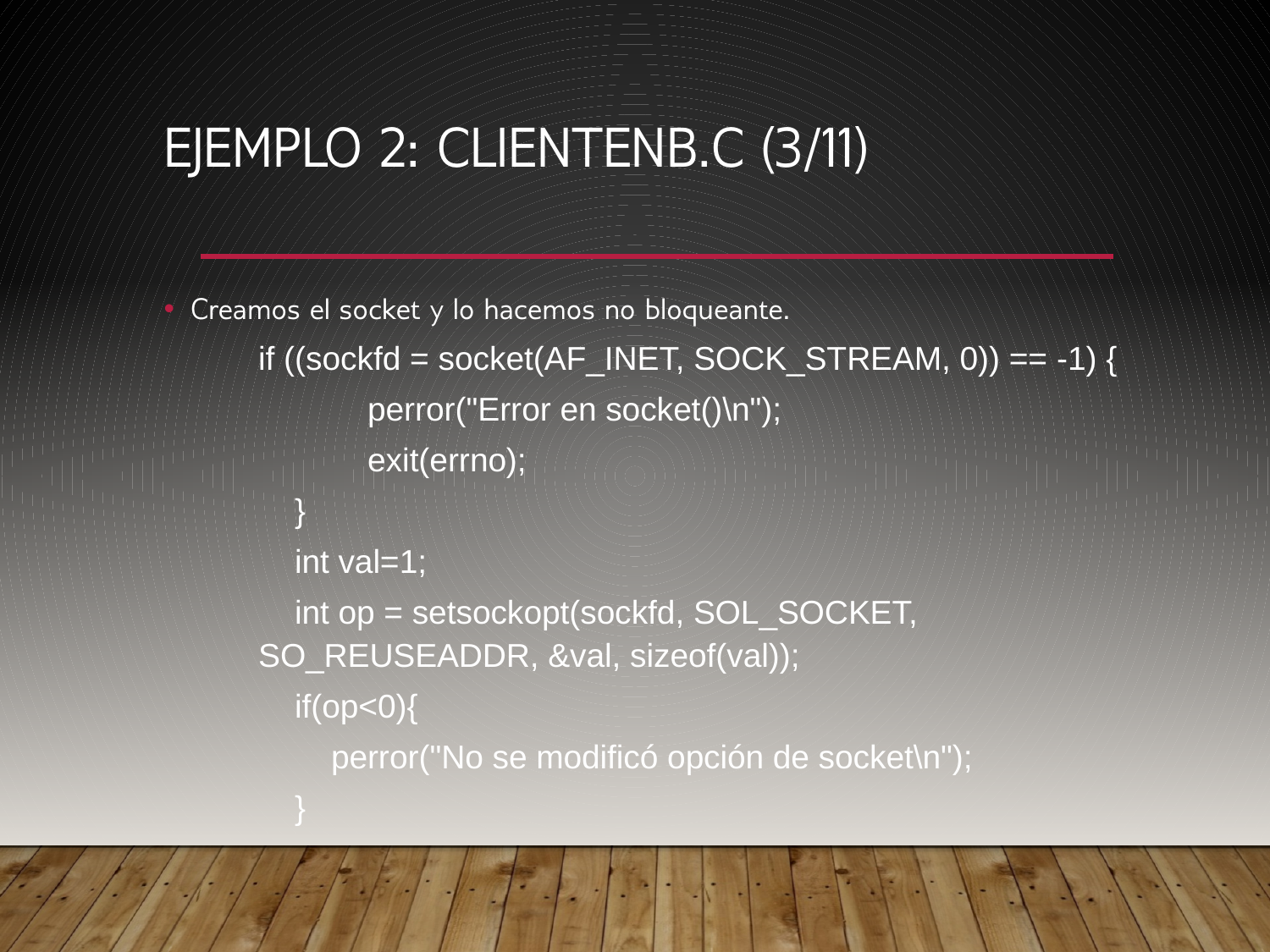

# Ejemplo 2: clienteNB.c (3/11)
Creamos el socket y lo hacemos no bloqueante.
if ((sockfd = socket(AF_INET, SOCK_STREAM, 0)) == -1) {
            perror("Error en socket()\n");
            exit(errno);
    }
    int val=1;
    int op = setsockopt(sockfd, SOL_SOCKET, SO_REUSEADDR, &val, sizeof(val));
    if(op<0){
        perror("No se modificó opción de socket\n");
    }